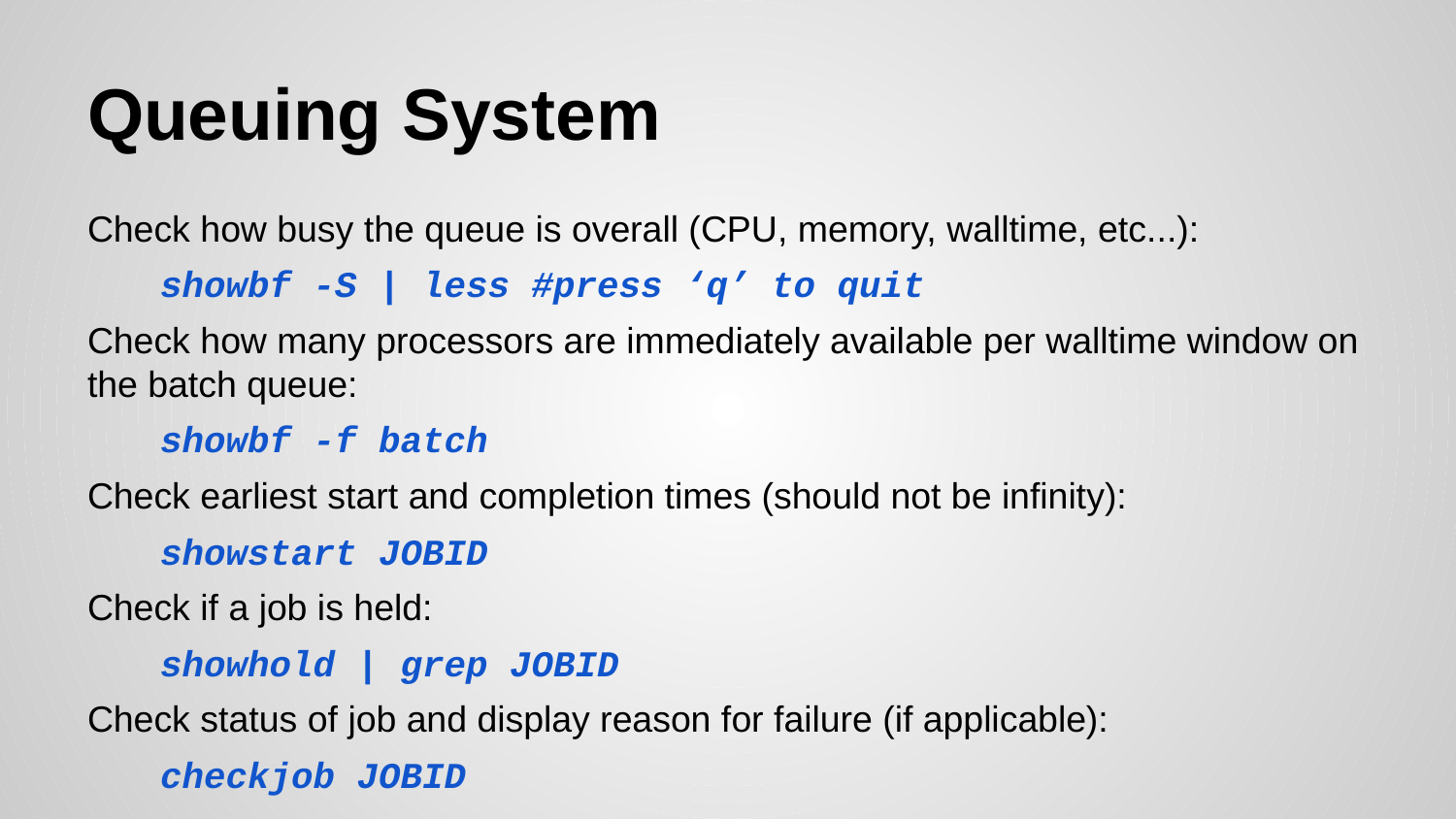

# Queuing System
Check how busy the queue is overall (CPU, memory, walltime, etc...):
showbf -S | less #press ‘q’ to quit
Check how many processors are immediately available per walltime window on the batch queue:
showbf -f batch
Check earliest start and completion times (should not be infinity):
showstart JOBID
Check if a job is held:
showhold | grep JOBID
Check status of job and display reason for failure (if applicable):
checkjob JOBID